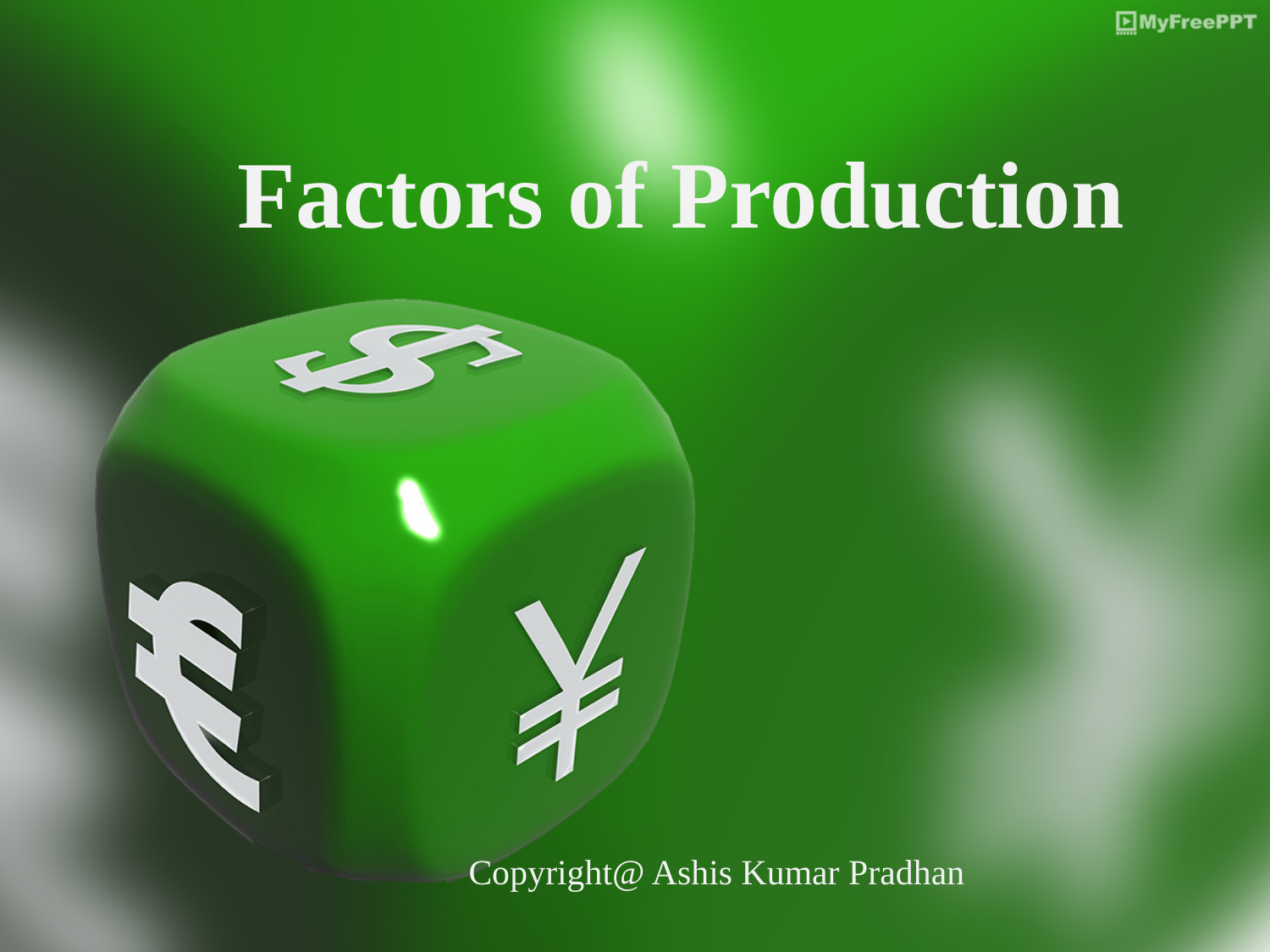

Factors of Production
Copyright@ Ashis Kumar Pradhan